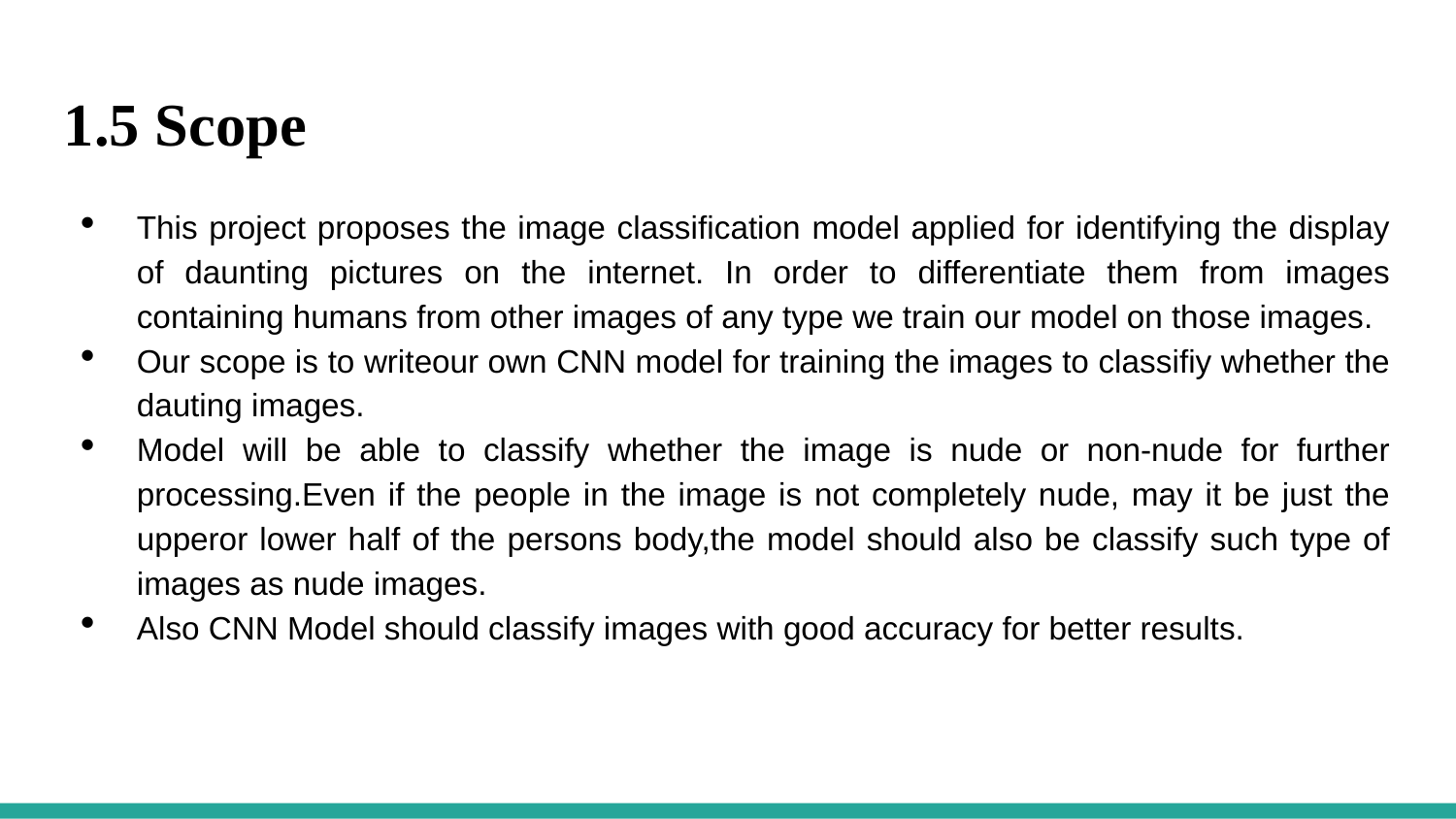

1.5 Scope
This project proposes the image classification model applied for identifying the display of daunting pictures on the internet. In order to differentiate them from images containing humans from other images of any type we train our model on those images.
Our scope is to writeour own CNN model for training the images to classifiy whether the dauting images.
Model will be able to classify whether the image is nude or non-nude for further processing.Even if the people in the image is not completely nude, may it be just the upperor lower half of the persons body,the model should also be classify such type of images as nude images.
Also CNN Model should classify images with good accuracy for better results.